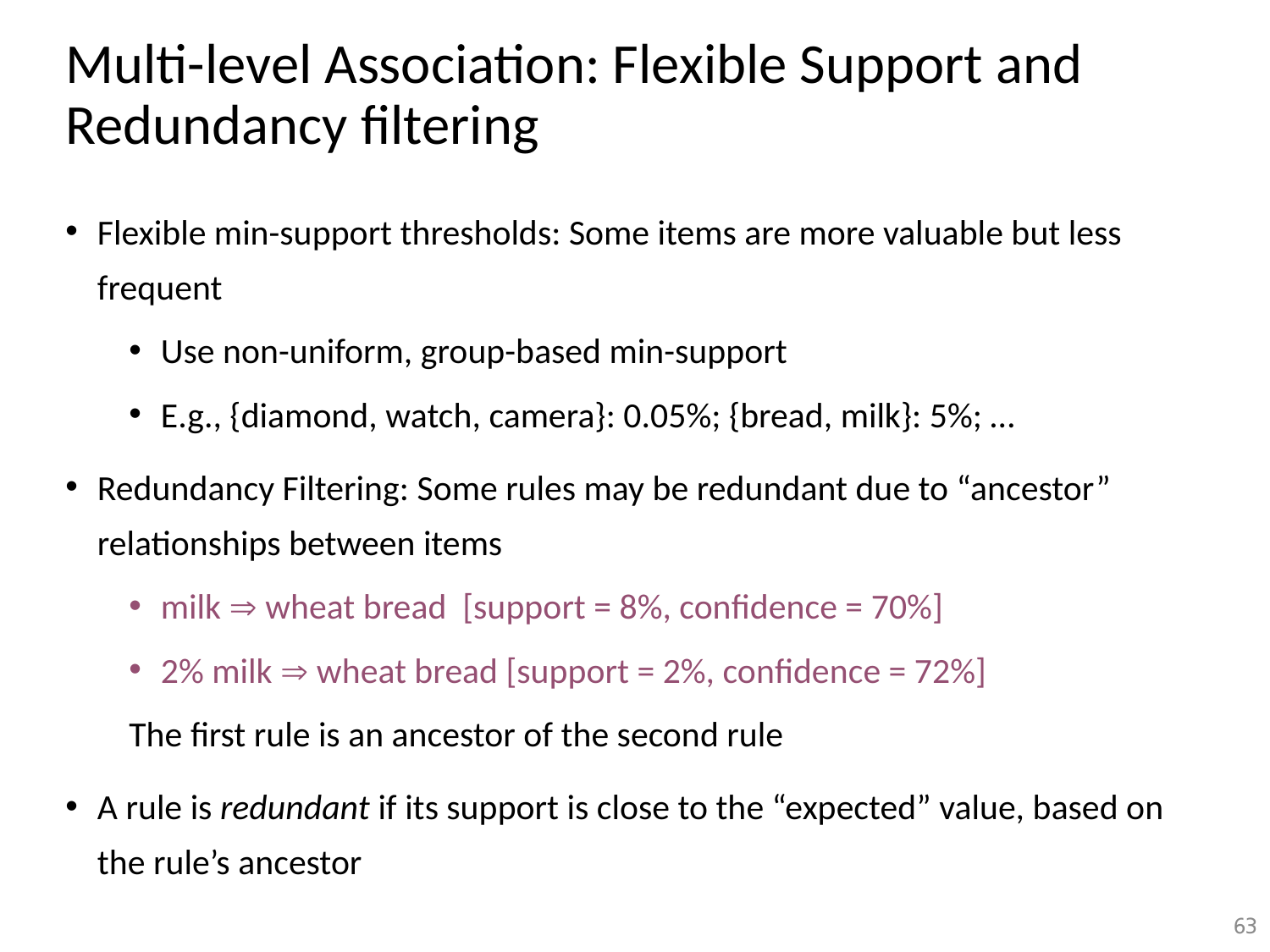

# Multi-level Association: Flexible Support and Redundancy filtering
Flexible min-support thresholds: Some items are more valuable but less frequent
Use non-uniform, group-based min-support
E.g., {diamond, watch, camera}: 0.05%; {bread, milk}: 5%; …
Redundancy Filtering: Some rules may be redundant due to “ancestor” relationships between items
milk ⇒ wheat bread  [support = 8%, confidence = 70%]
2% milk ⇒ wheat bread [support = 2%, confidence = 72%]
The first rule is an ancestor of the second rule
A rule is redundant if its support is close to the “expected” value, based on the rule’s ancestor
63